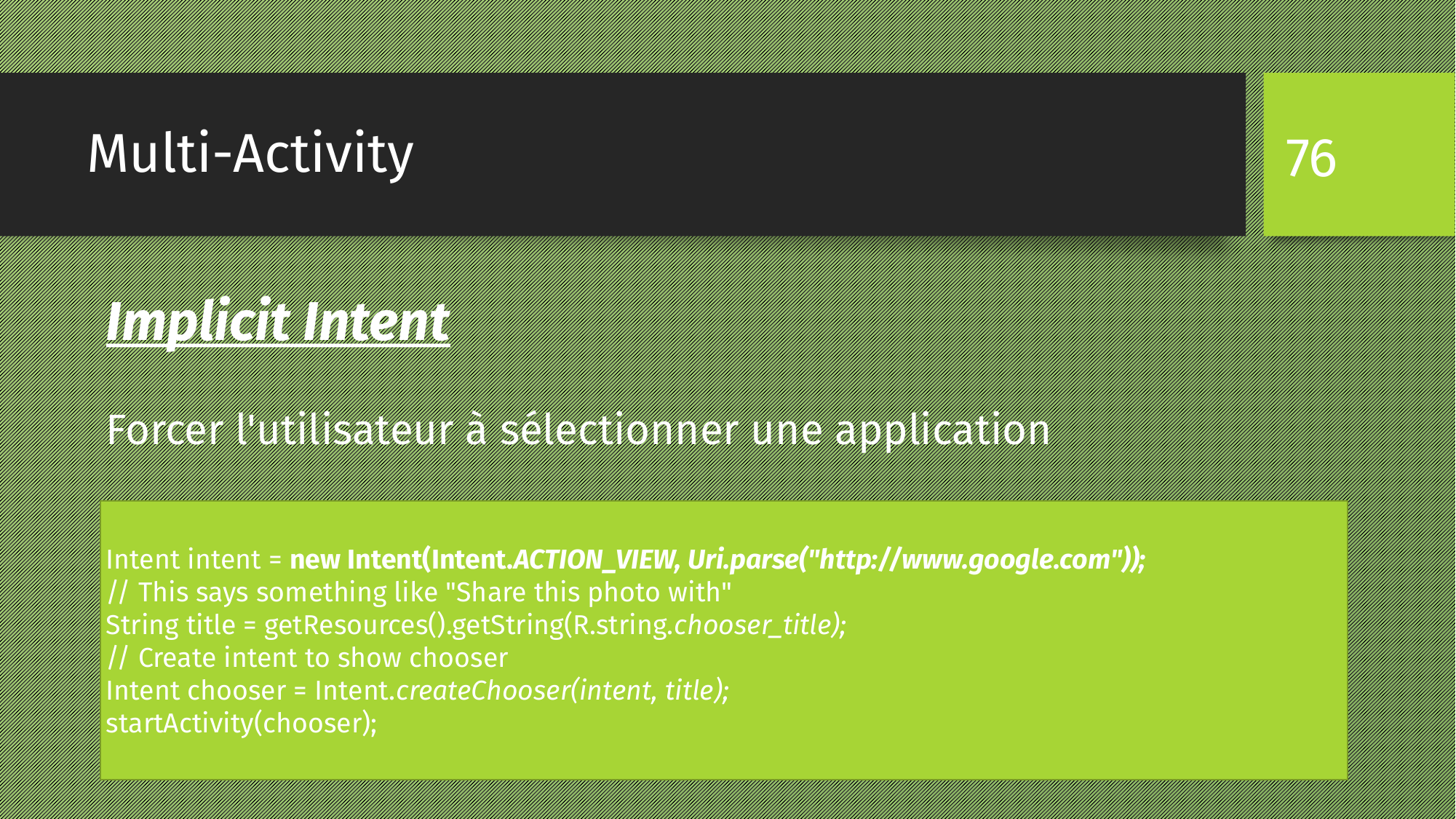

# Multi-Activity
76
Implicit Intent

Forcer l'utilisateur à sélectionner une application

Intent intent = new Intent(Intent.ACTION_VIEW, Uri.parse("http://www.google.com"));
// This says something like "Share this photo with"
String title = getResources().getString(R.string.chooser_title);
// Create intent to show chooser
Intent chooser = Intent.createChooser(intent, title);
startActivity(chooser);